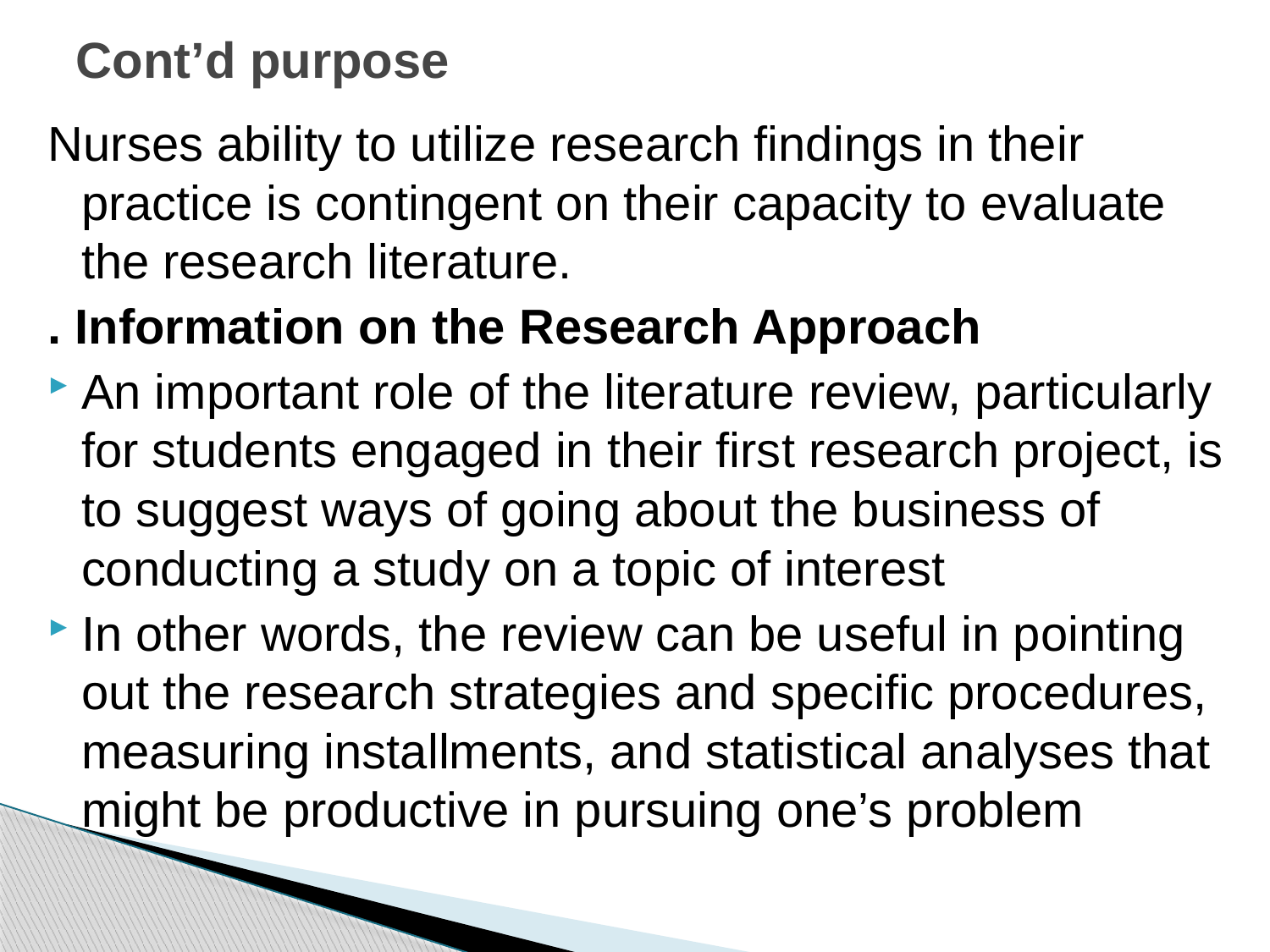

# Cont’d purpose
Nurses ability to utilize research findings in their practice is contingent on their capacity to evaluate the research literature.
. Information on the Research Approach
An important role of the literature review, particularly for students engaged in their first research project, is to suggest ways of going about the business of conducting a study on a topic of interest
In other words, the review can be useful in pointing out the research strategies and specific procedures, measuring installments, and statistical analyses that might be productive in pursuing one’s problem